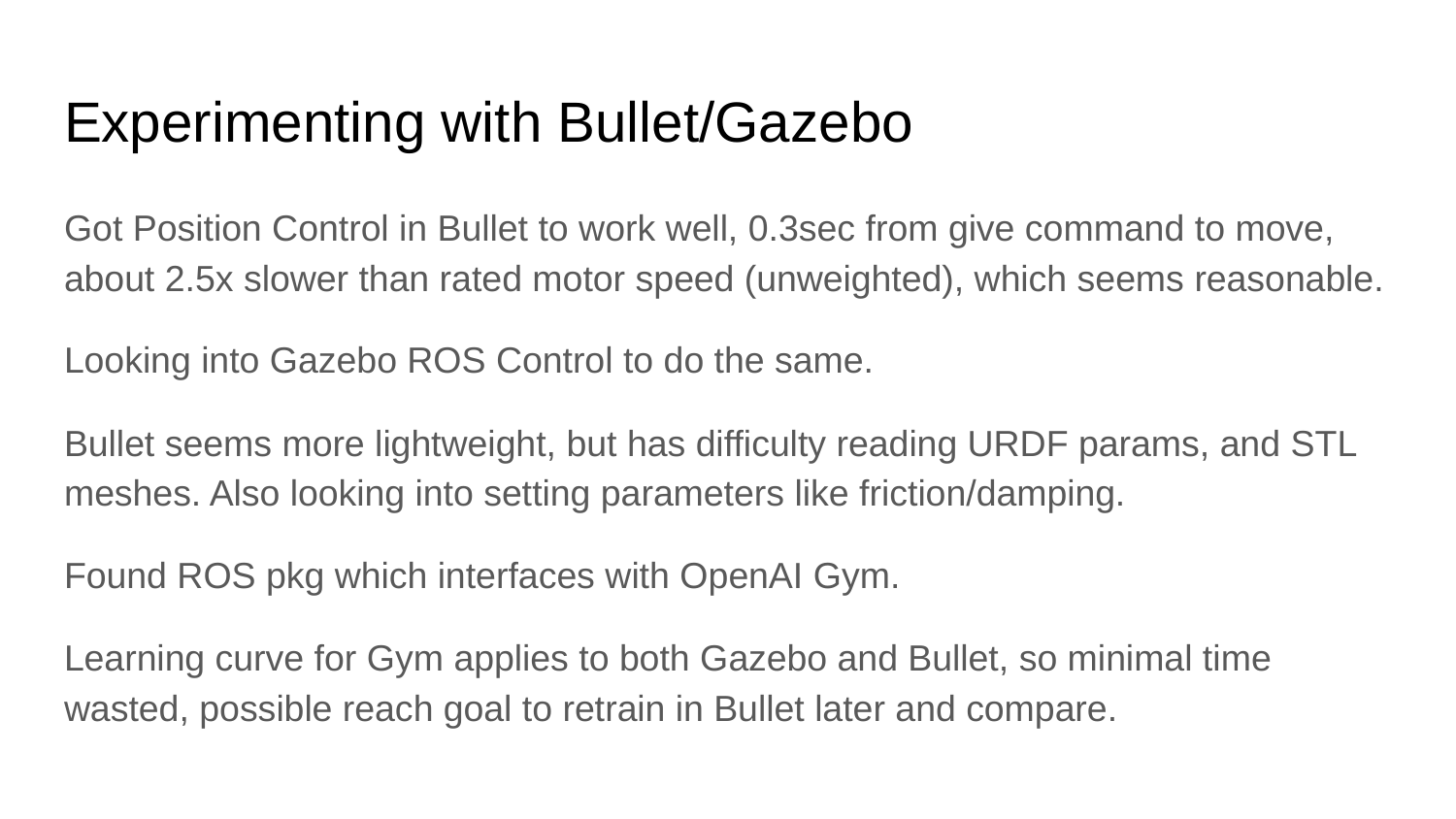

# Experimenting with Bullet/Gazebo

Got Position Control in Bullet to work well, 0.3sec from give command to move, about 2.5x slower than rated motor speed (unweighted), which seems reasonable.
Looking into Gazebo ROS Control to do the same.
Bullet seems more lightweight, but has difficulty reading URDF params, and STL meshes. Also looking into setting parameters like friction/damping.
Found ROS pkg which interfaces with OpenAI Gym.
Learning curve for Gym applies to both Gazebo and Bullet, so minimal time wasted, possible reach goal to retrain in Bullet later and compare.